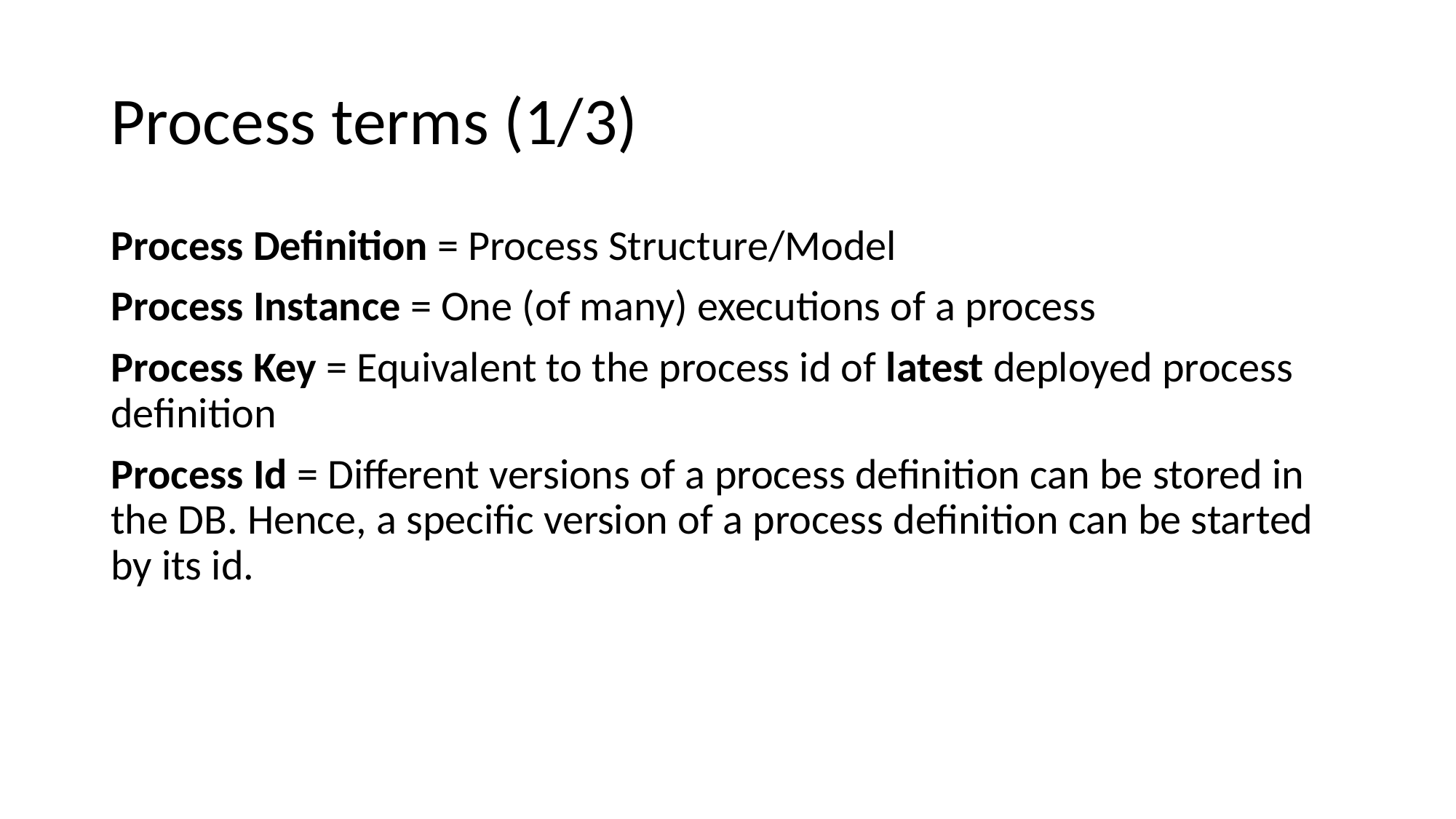

# Process terms (1/3)
Process Definition = Process Structure/Model
Process Instance = One (of many) executions of a process
Process Key = Equivalent to the process id of latest deployed process definition
Process Id = Different versions of a process definition can be stored in the DB. Hence, a specific version of a process definition can be started by its id.